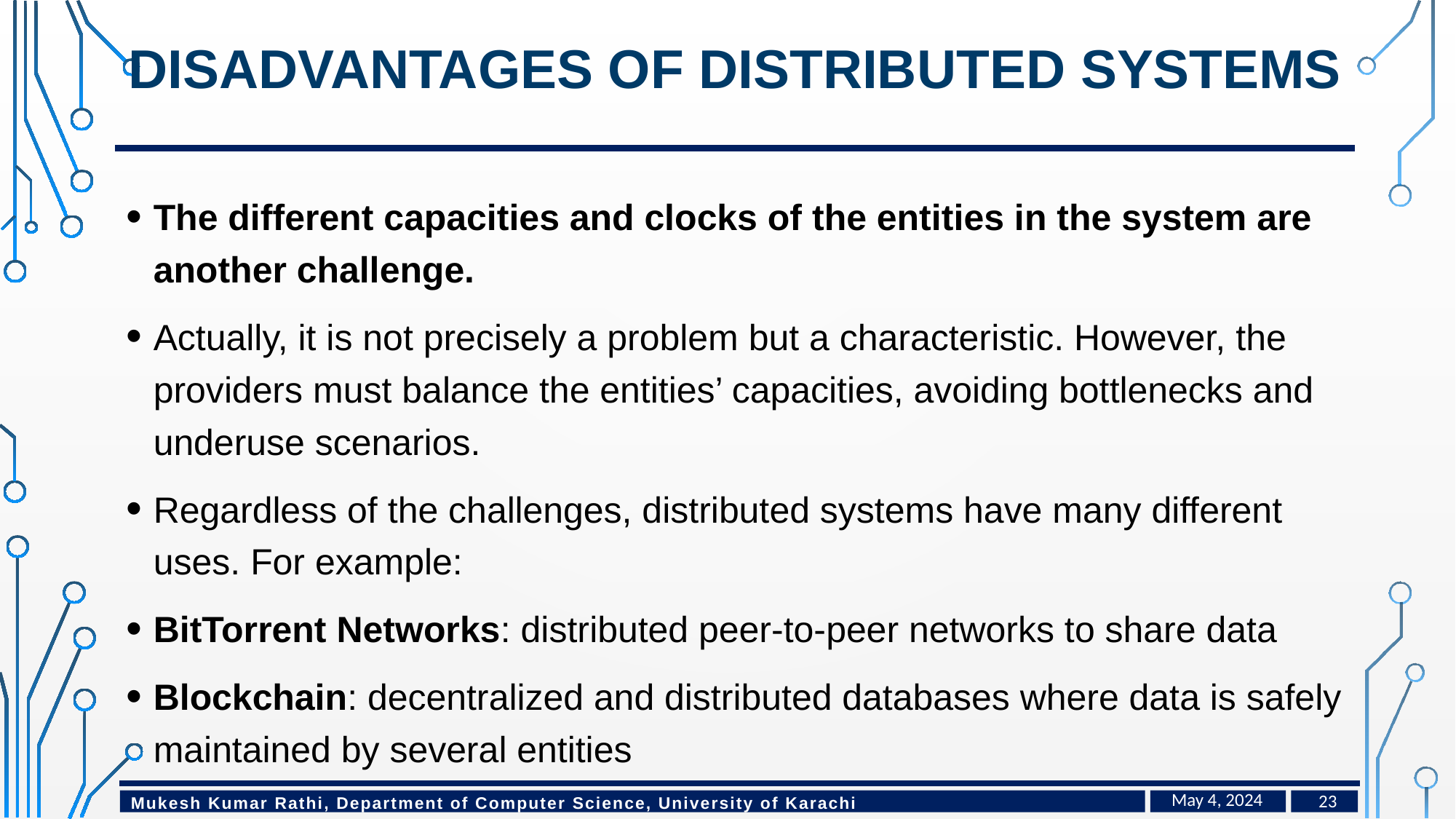

# disAdvantages of Distributed Systems
The different capacities and clocks of the entities in the system are another challenge.
Actually, it is not precisely a problem but a characteristic. However, the providers must balance the entities’ capacities, avoiding bottlenecks and underuse scenarios.
Regardless of the challenges, distributed systems have many different uses. For example:
BitTorrent Networks: distributed peer-to-peer networks to share data
Blockchain: decentralized and distributed databases where data is safely maintained by several entities

May 4, 2024
23